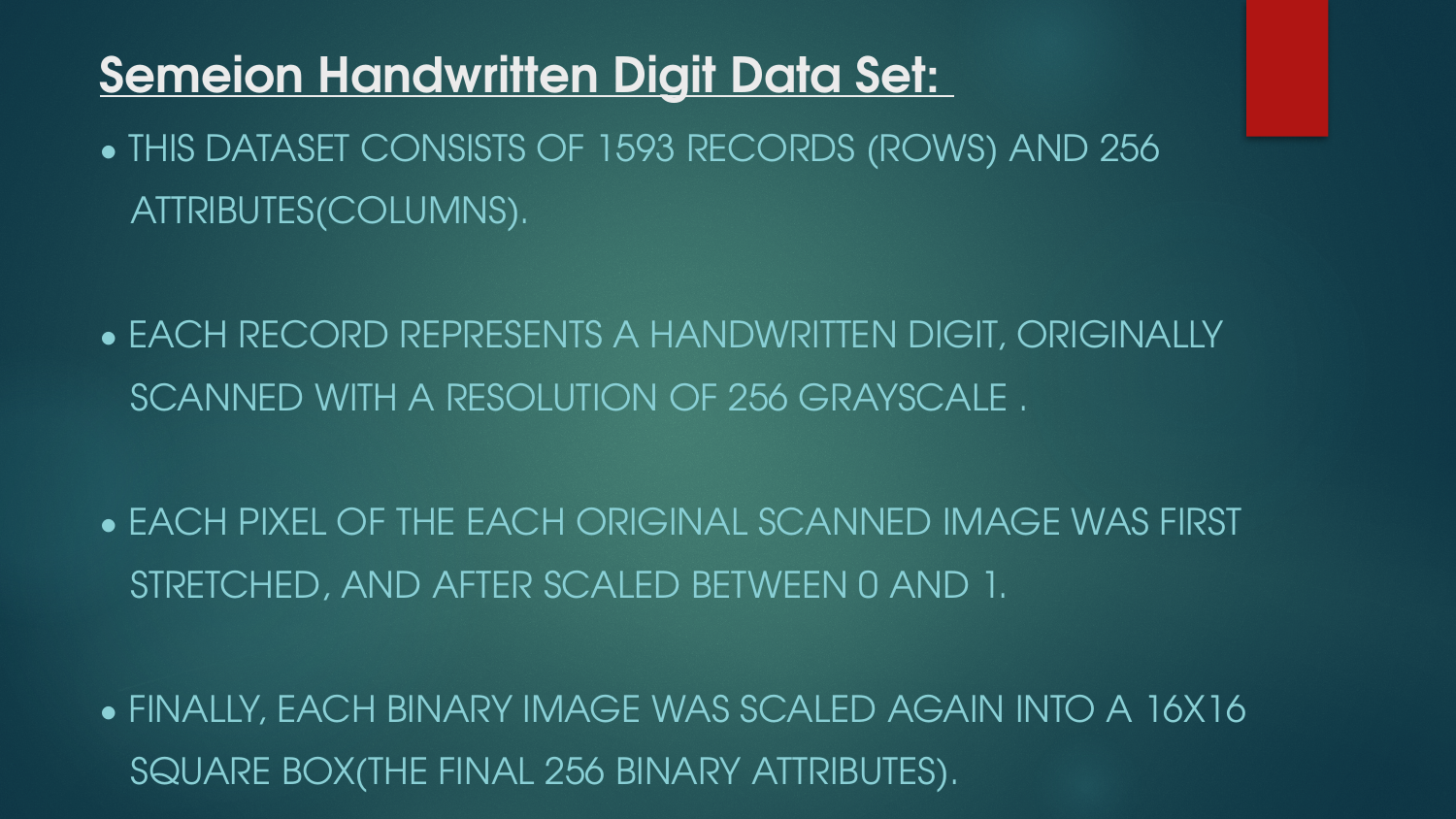

# Semeion Handwritten Digit Data Set:
• This dataset consists of 1593 records (rows) and 256
   attributes(columns).

• Each record represents a handwritten digit, originally
   scanned with a resolution of 256 grayscale .

• Each pixel of the each original scanned image was first
   stretched, and after scaled between 0 and 1.

• Finally, each binary image was scaled again into a 16x16
   square box(the final 256 binary attributes).